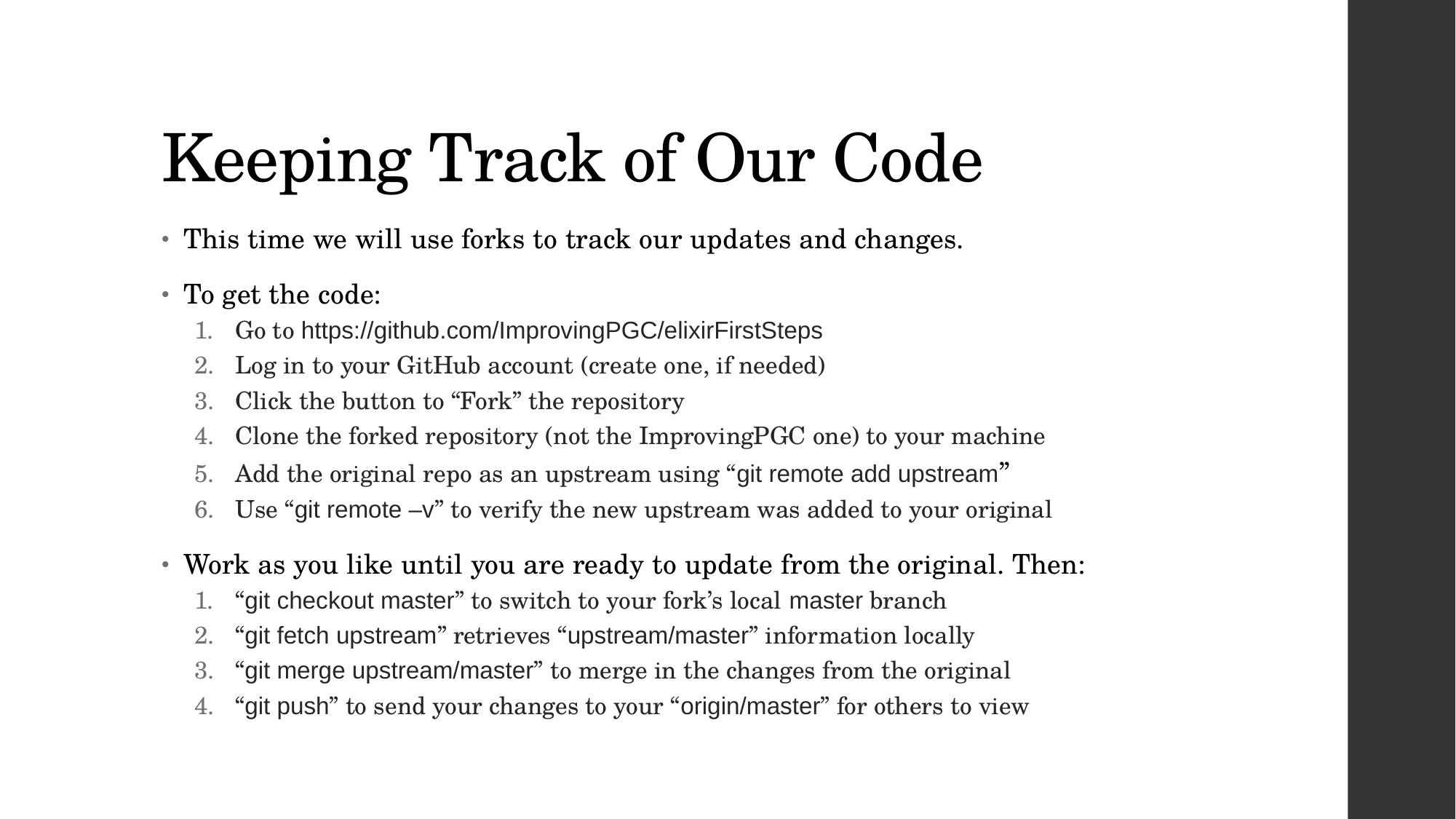

# Keeping Track of Our Code
This time we will use forks to track our updates and changes.
To get the code:
Go to https://github.com/ImprovingPGC/elixirFirstSteps
Log in to your GitHub account (create one, if needed)
Click the button to “Fork” the repository
Clone the forked repository (not the ImprovingPGC one) to your machine
Add the original repo as an upstream using “git remote add upstream”
Use “git remote –v” to verify the new upstream was added to your original
Work as you like until you are ready to update from the original. Then:
“git checkout master” to switch to your fork’s local master branch
“git fetch upstream” retrieves “upstream/master” information locally
“git merge upstream/master” to merge in the changes from the original
“git push” to send your changes to your “origin/master” for others to view